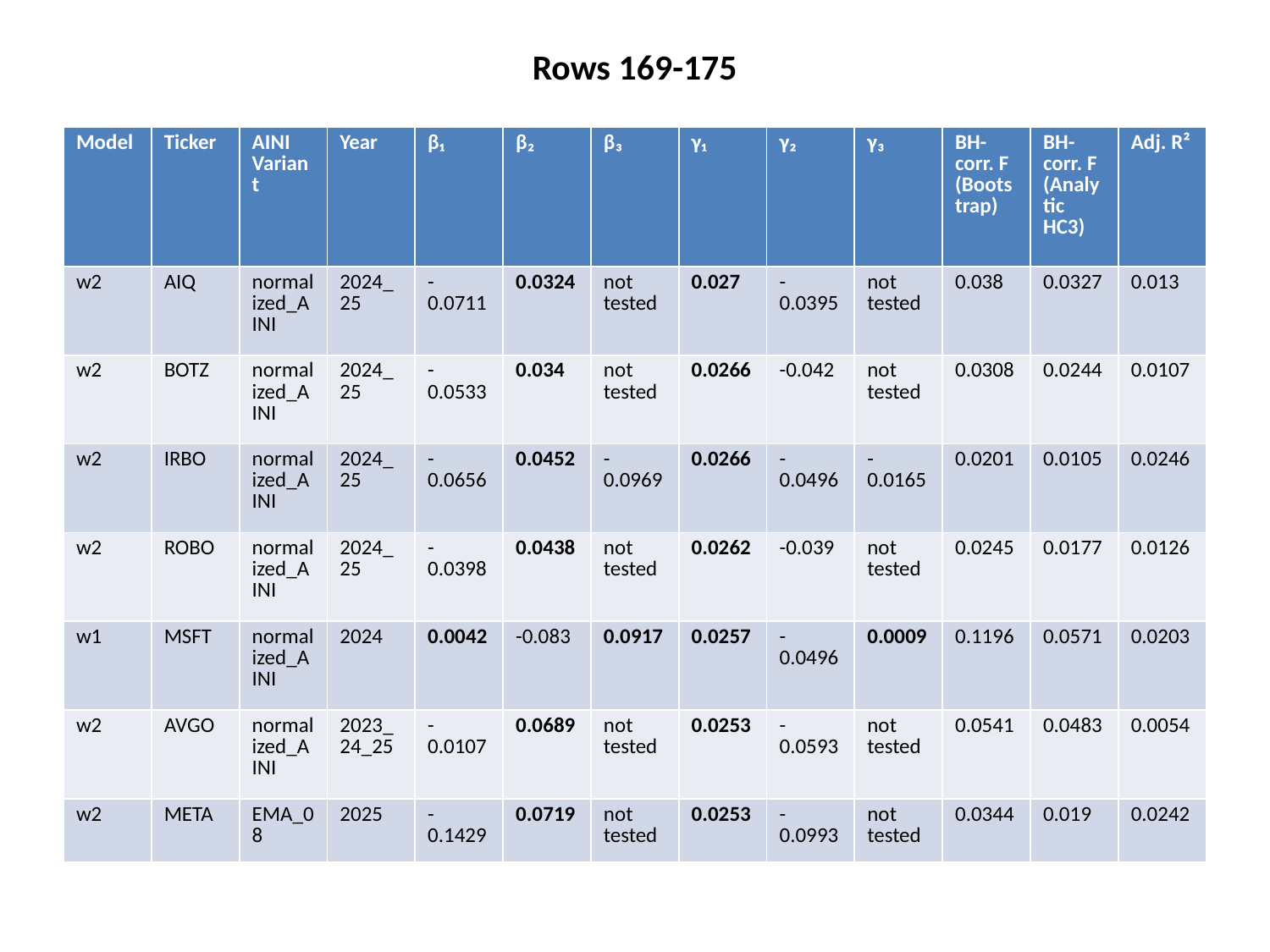

Rows 169-175
#
| Model | Ticker | AINI Variant | Year | β₁ | β₂ | β₃ | γ₁ | γ₂ | γ₃ | BH-corr. F (Bootstrap) | BH-corr. F (Analytic HC3) | Adj. R² |
| --- | --- | --- | --- | --- | --- | --- | --- | --- | --- | --- | --- | --- |
| w2 | AIQ | normalized\_AINI | 2024\_25 | -0.0711 | 0.0324 | not tested | 0.027 | -0.0395 | not tested | 0.038 | 0.0327 | 0.013 |
| w2 | BOTZ | normalized\_AINI | 2024\_25 | -0.0533 | 0.034 | not tested | 0.0266 | -0.042 | not tested | 0.0308 | 0.0244 | 0.0107 |
| w2 | IRBO | normalized\_AINI | 2024\_25 | -0.0656 | 0.0452 | -0.0969 | 0.0266 | -0.0496 | -0.0165 | 0.0201 | 0.0105 | 0.0246 |
| w2 | ROBO | normalized\_AINI | 2024\_25 | -0.0398 | 0.0438 | not tested | 0.0262 | -0.039 | not tested | 0.0245 | 0.0177 | 0.0126 |
| w1 | MSFT | normalized\_AINI | 2024 | 0.0042 | -0.083 | 0.0917 | 0.0257 | -0.0496 | 0.0009 | 0.1196 | 0.0571 | 0.0203 |
| w2 | AVGO | normalized\_AINI | 2023\_24\_25 | -0.0107 | 0.0689 | not tested | 0.0253 | -0.0593 | not tested | 0.0541 | 0.0483 | 0.0054 |
| w2 | META | EMA\_08 | 2025 | -0.1429 | 0.0719 | not tested | 0.0253 | -0.0993 | not tested | 0.0344 | 0.019 | 0.0242 |